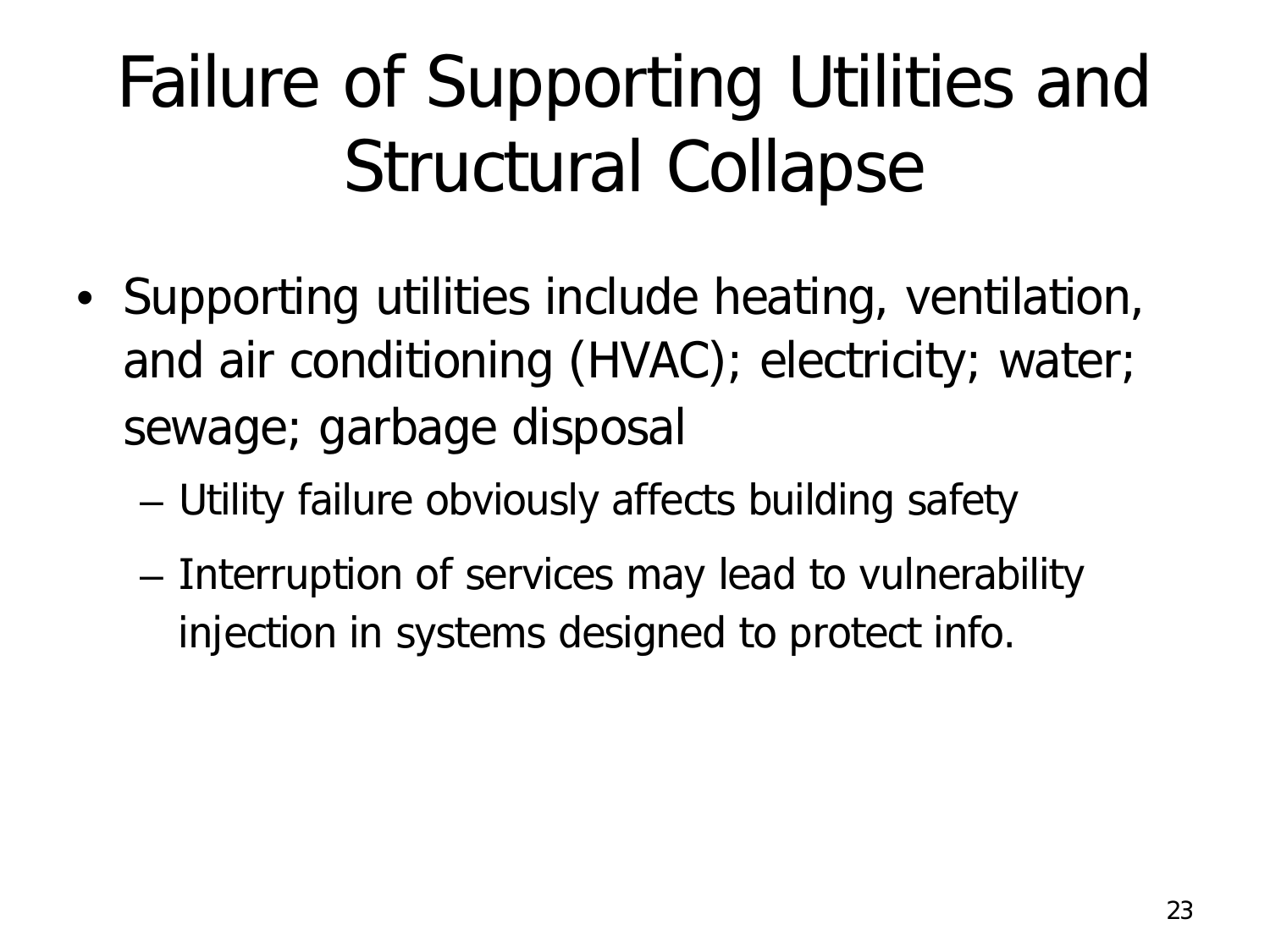

Failure
of
Supporting
Utilities
and
Structural
Collapse
•  Supporting utilities include heating, ventilation,
and air conditioning (HVAC); electricity; water;
sewage; garbage disposal
– Utility failure obviously affects building safety
– Interruption of services may lead to vulnerability injection in systems designed to protect info.
23